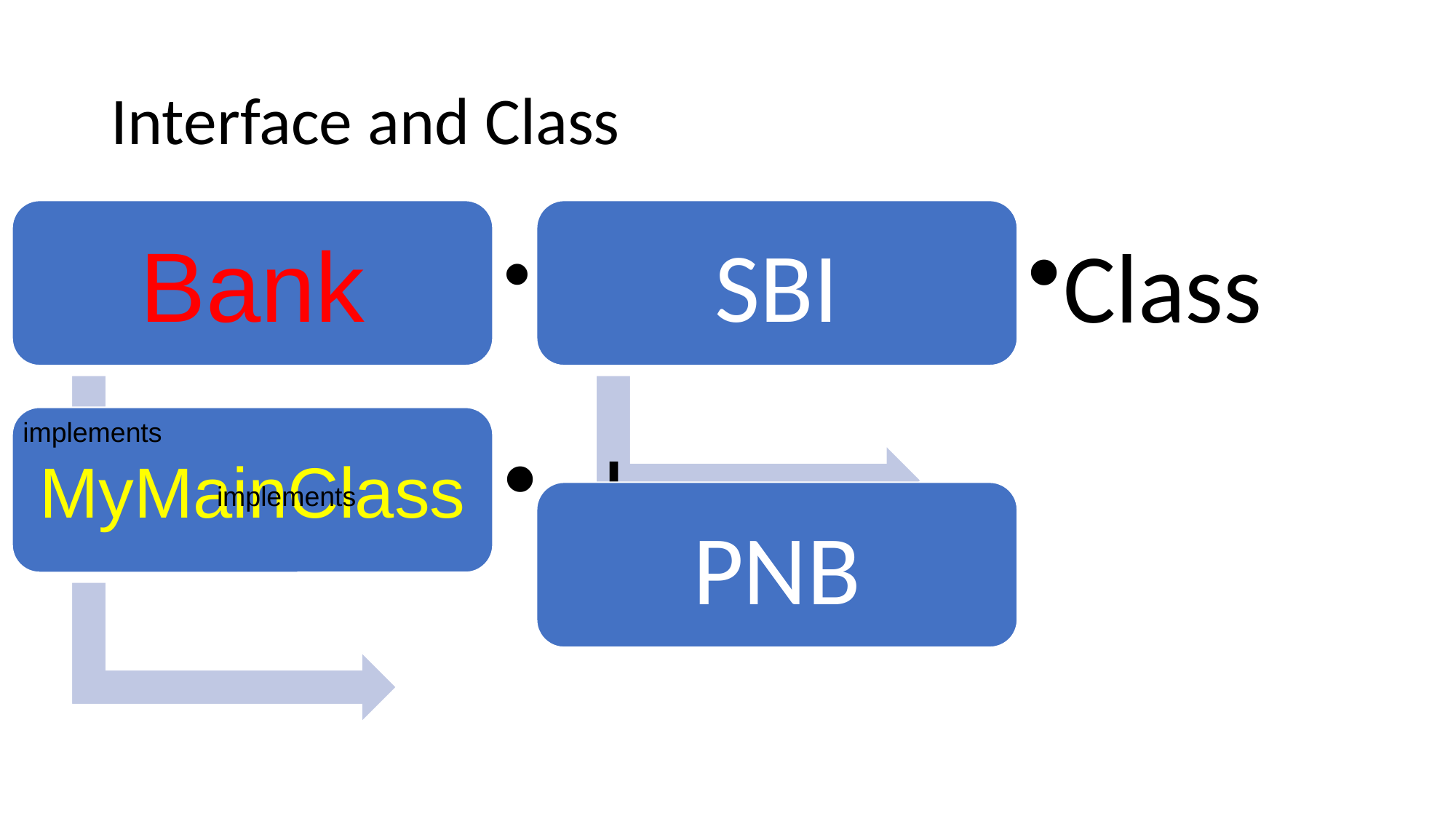

# Interface and Class
Bank
Interface
SBI
Class
 classs
MyMainClass
PNB
implements
implements